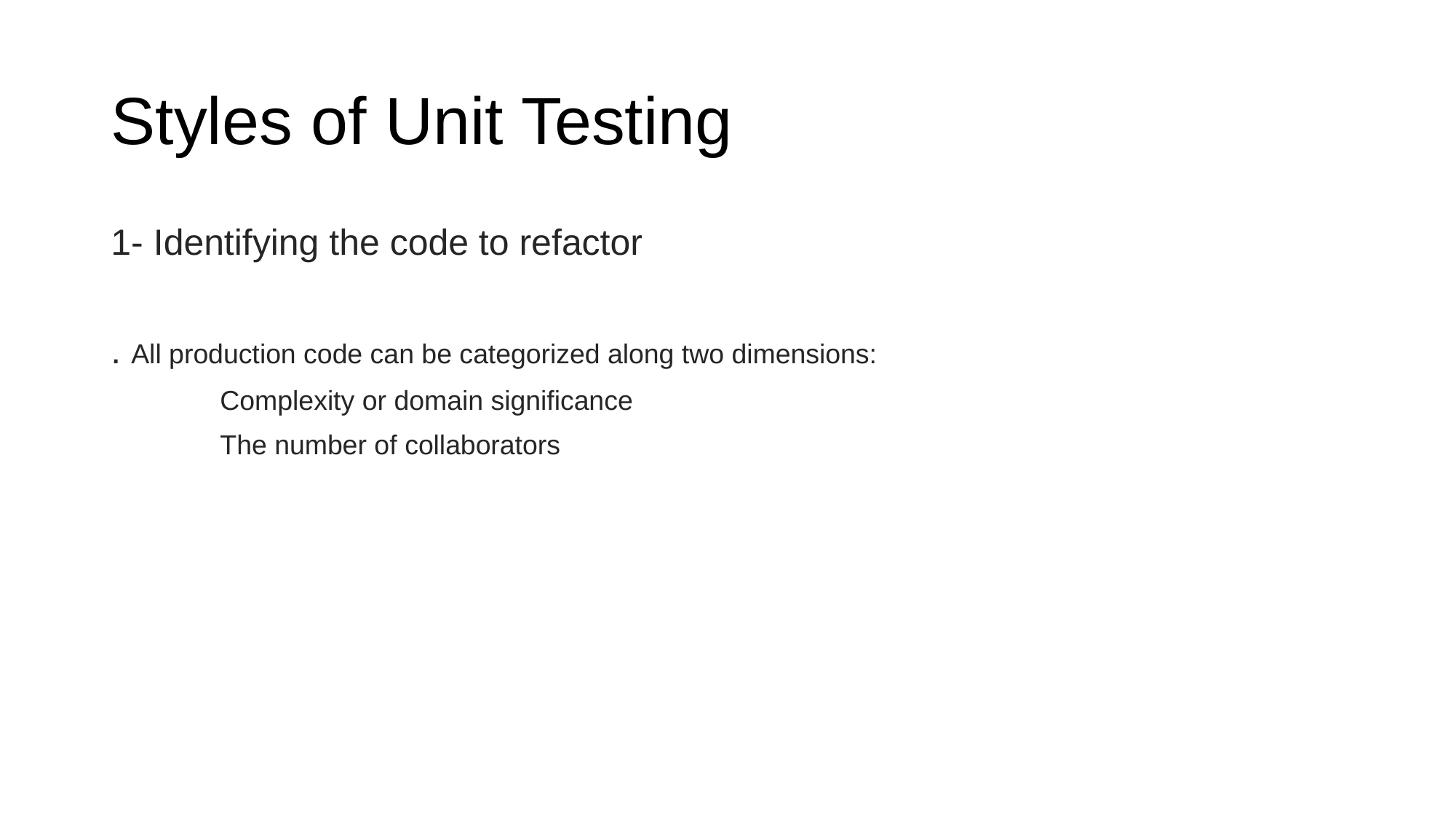

# Styles of Unit Testing
1- Identifying the code to refactor

. All production code can be categorized along two dimensions:
	Complexity or domain significance
	The number of collaborators